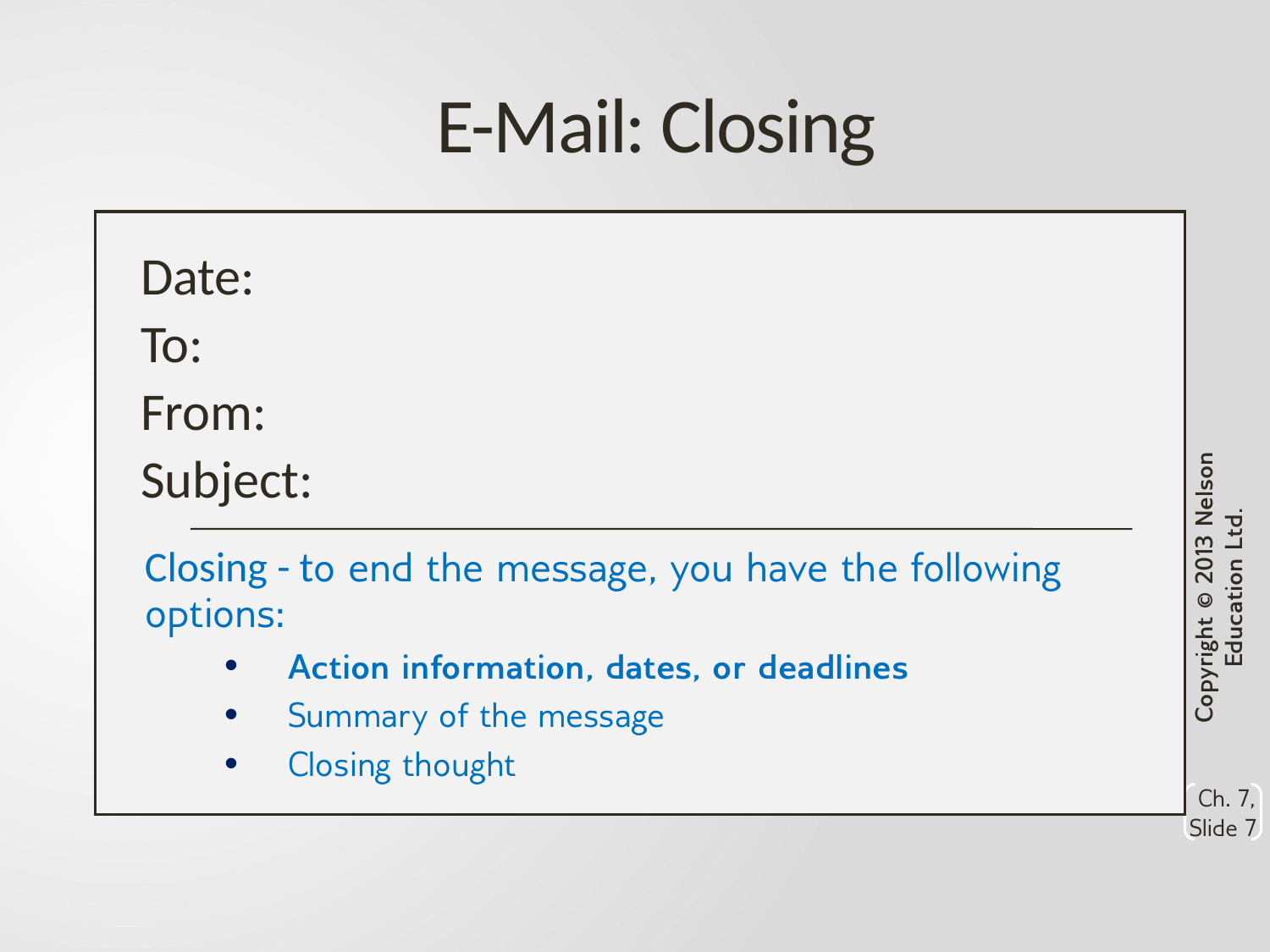

# E-Mail: Closing

Date:
To:
From:
Subject:

Closing - to end the message, you have the following options:
Action information, dates, or deadlines
Summary of the message
Closing thought

Copyright © 2013 Nelson Education Ltd.
 Ch. 7, Slide 7